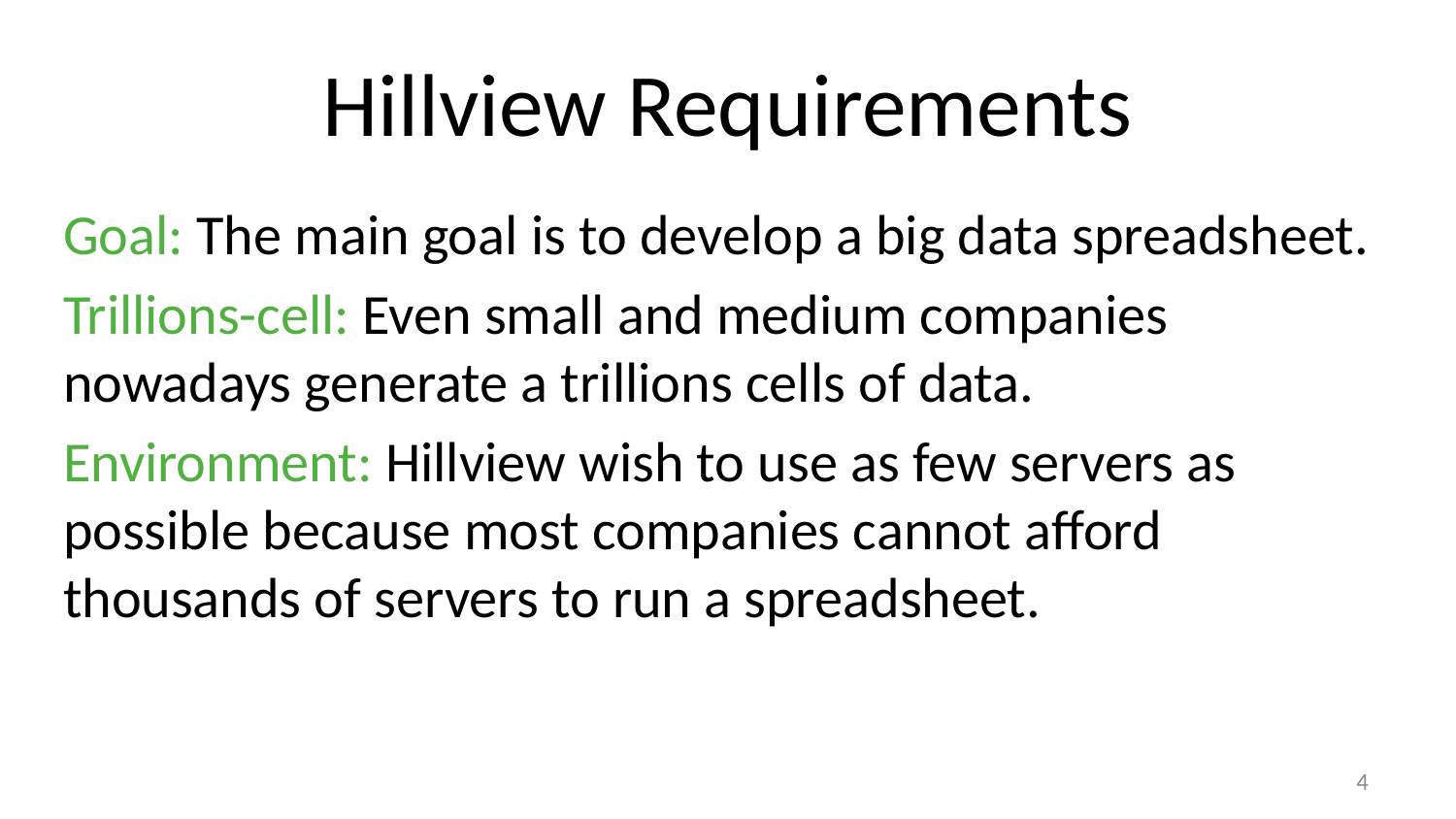

# Hillview Requirements
Goal: The main goal is to develop a big data spreadsheet.
Trillions-cell: Even small and medium companies nowadays generate a trillions cells of data.
Environment: Hillview wish to use as few servers as possible because most companies cannot afford thousands of servers to run a spreadsheet.
4